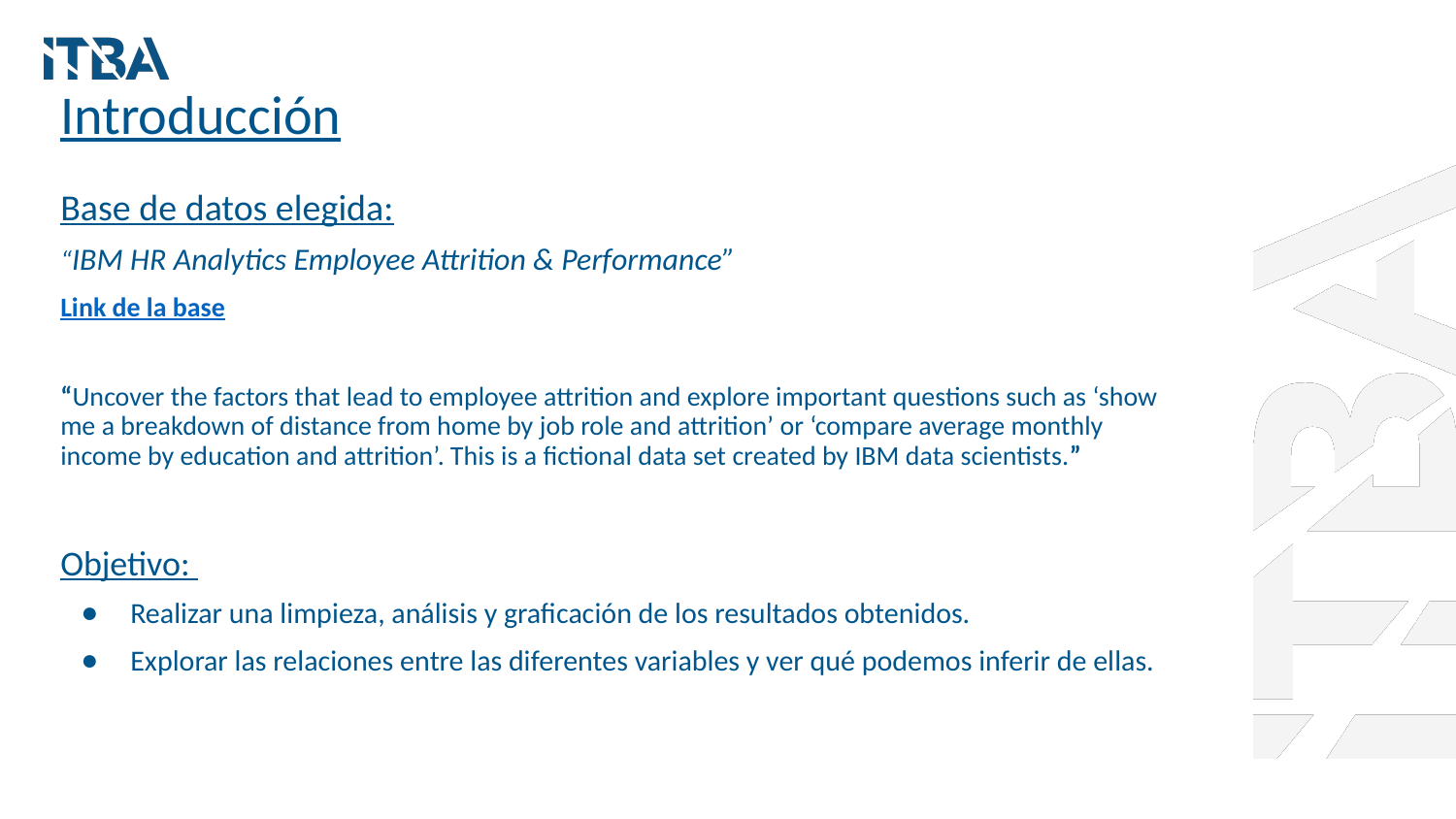

# Introducción
Base de datos elegida:
“IBM HR Analytics Employee Attrition & Performance”
Link de la base

“Uncover the factors that lead to employee attrition and explore important questions such as ‘show me a breakdown of distance from home by job role and attrition’ or ‘compare average monthly income by education and attrition’. This is a fictional data set created by IBM data scientists.”

Objetivo:
Realizar una limpieza, análisis y graficación de los resultados obtenidos.
Explorar las relaciones entre las diferentes variables y ver qué podemos inferir de ellas.